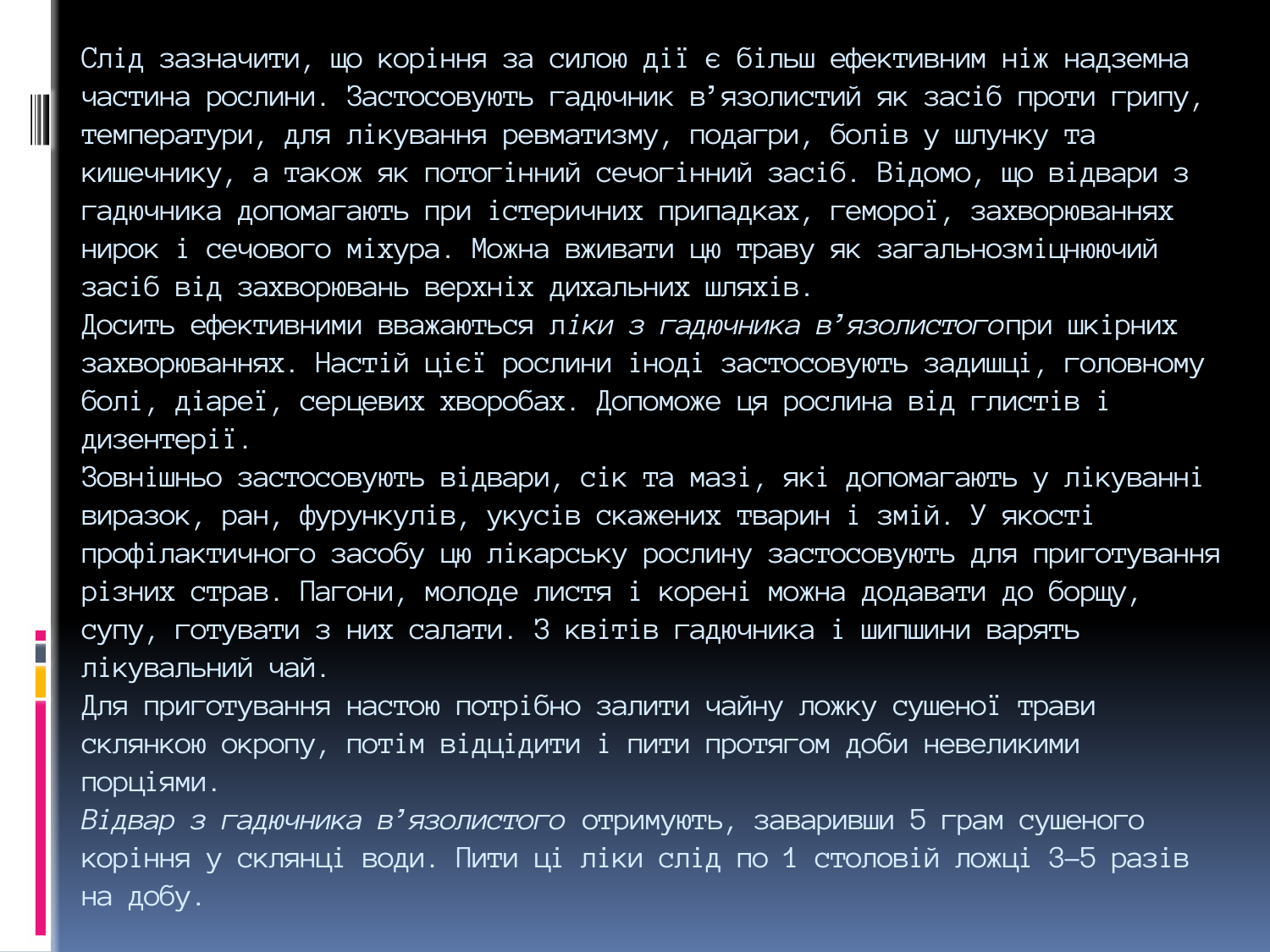

# Слід зазначити, що коріння за силою дії є більш ефективним ніж надземна частина рослини. Застосовують гадючник в’язолистий як засіб проти грипу, температури, для лікування ревматизму, подагри, болів у шлунку та кишечнику, а також як потогінний сечогінний засіб. Відомо, що відвари з гадючника допомагають при істеричних припадках, геморої, захворюваннях нирок і сечового міхура. Можна вживати цю траву як загальнозміцнюючий засіб від захворювань верхніх дихальних шляхів. Досить ефективними вважаються ліки з гадючника в’язолистогопри шкірних захворюваннях. Настій цієї рослини іноді застосовують задишці, головному болі, діареї, серцевих хворобах. Допоможе ця рослина від глистів і дизентерії. Зовнішньо застосовують відвари, сік та мазі, які допомагають у лікуванні виразок, ран, фурункулів, укусів скажених тварин і змій. У якості профілактичного засобу цю лікарську рослину застосовують для приготування різних страв. Пагони, молоде листя і корені можна додавати до борщу, супу, готувати з них салати. З квітів гадючника і шипшини варять лікувальний чай. Для приготування настою потрібно залити чайну ложку сушеної трави склянкою окропу, потім відцідити і пити протягом доби невеликими порціями. Відвар з гадючника в’язолистого отримують, заваривши 5 грам сушеного коріння у склянці води. Пити ці ліки слід по 1 столовій ложці 3-5 разів на добу.